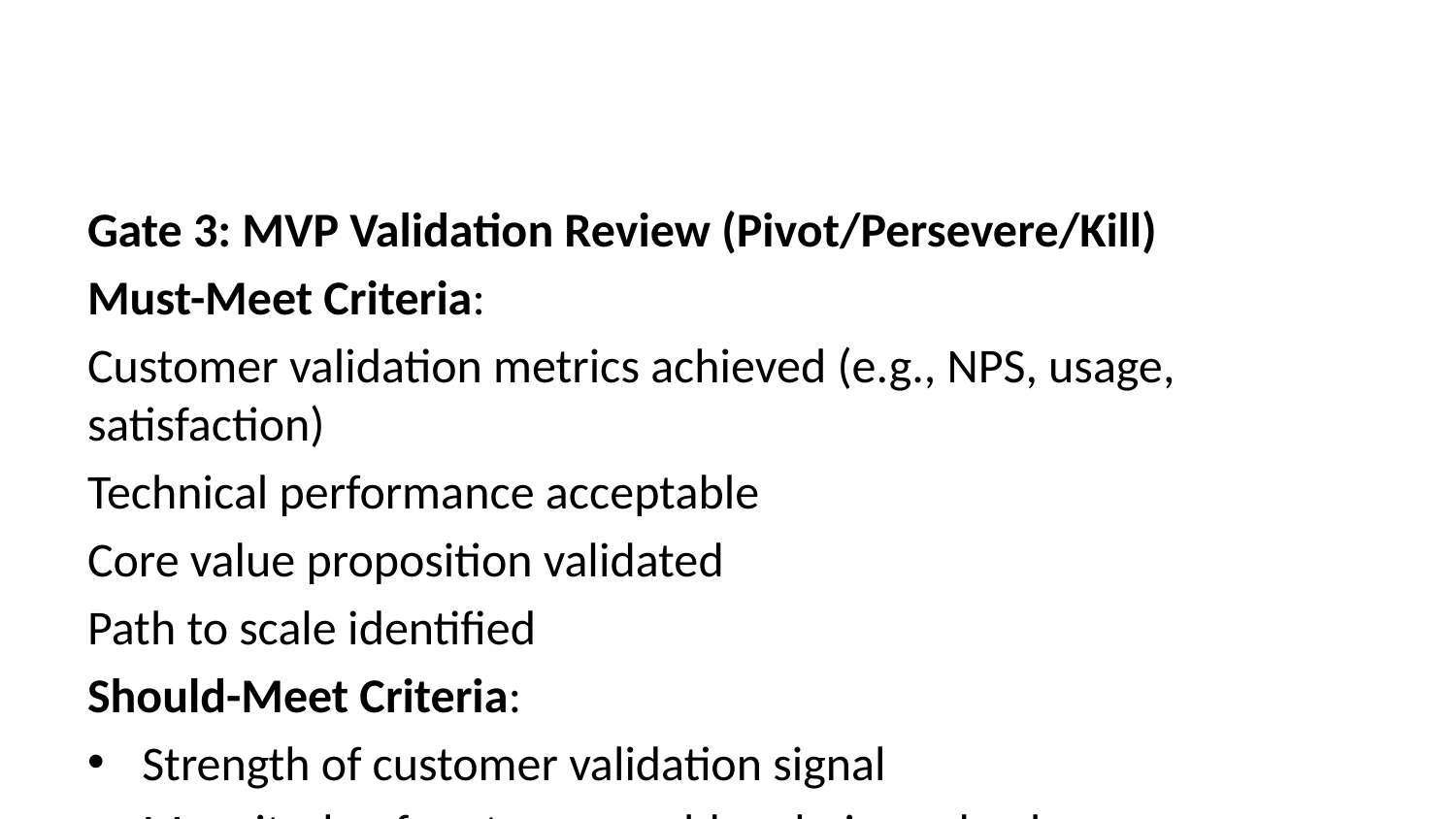

Gate 3: MVP Validation Review (Pivot/Persevere/Kill)
Must-Meet Criteria:
Customer validation metrics achieved (e.g., NPS, usage, satisfaction)
Technical performance acceptable
Core value proposition validated
Path to scale identified
Should-Meet Criteria:
Strength of customer validation signal
Magnitude of customer problem being solved
Willingness to pay validated
Unit economics promising
Competitive differentiation demonstrated
Decision Types:
Persevere: Continue as planned to pilot
Pivot: Change strategy based on learning (business model, customer segment, features)
Kill: Insufficient validation, stop investment